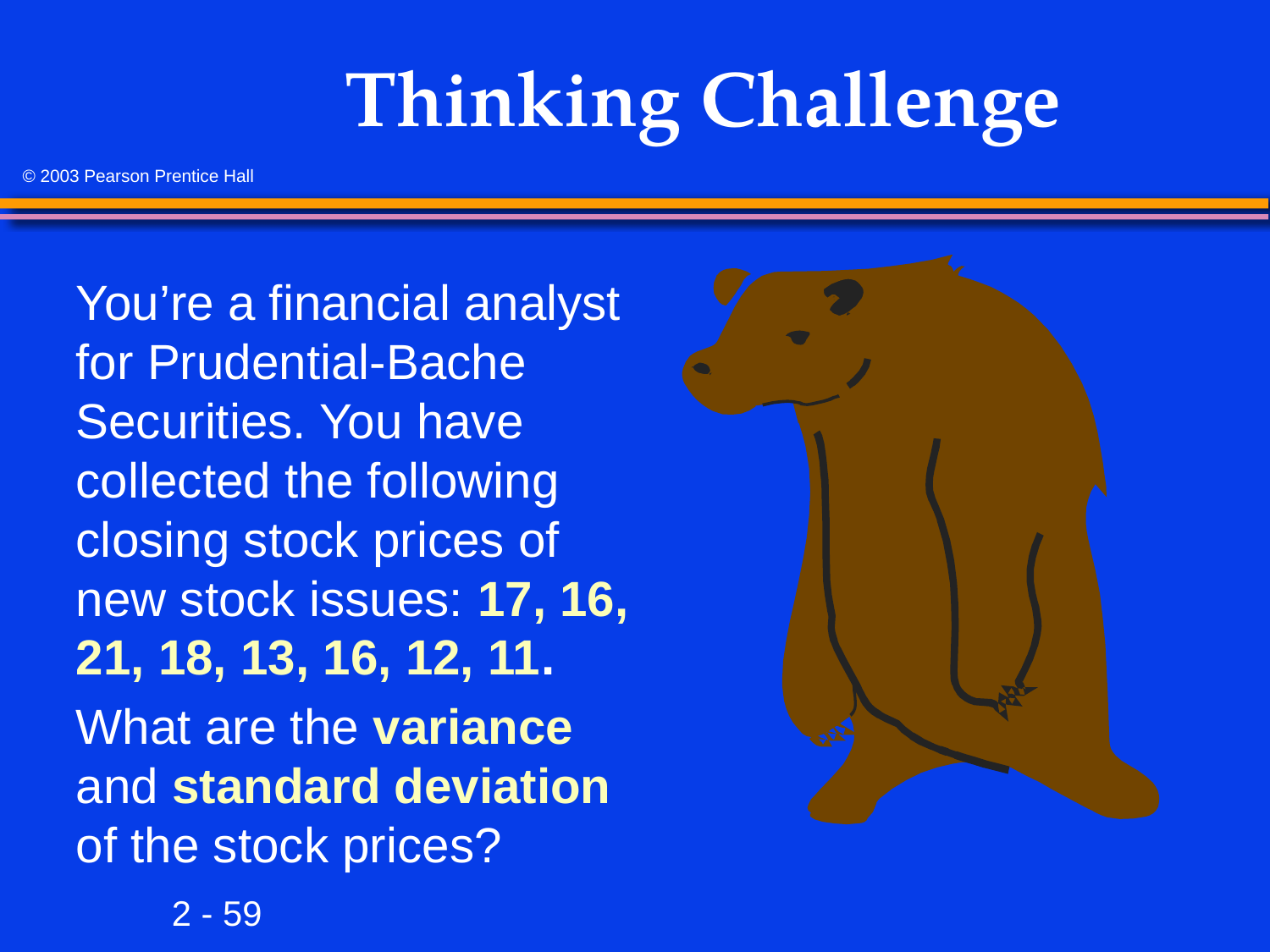

# Thinking Challenge

You’re a financial analyst for Prudential-Bache Securities. You have collected the following closing stock prices of new stock issues: 17, 16, 21, 18, 13, 16, 12, 11.
What are the variance and standard deviation of the stock prices?